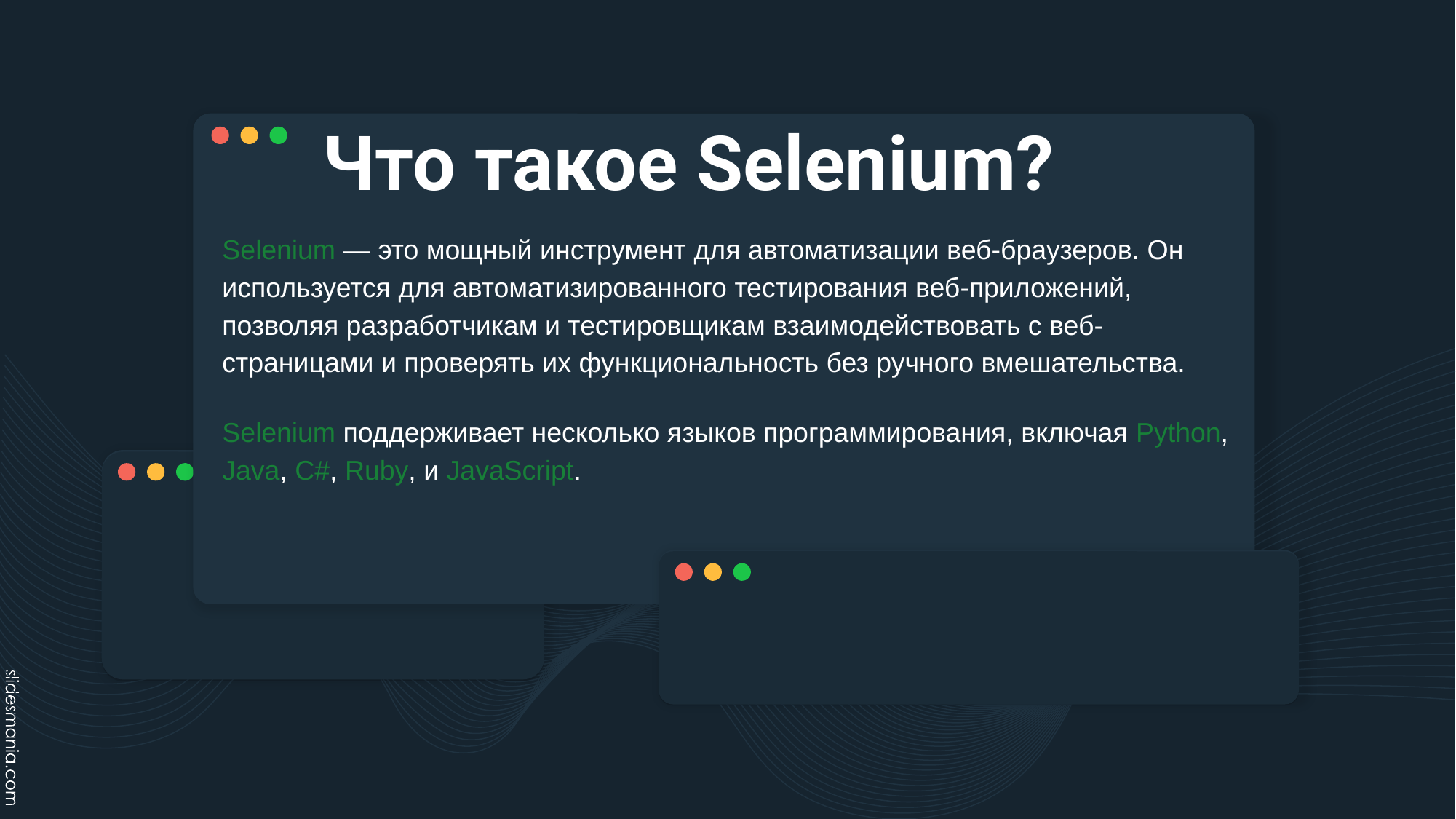

# Что такое Selenium?
Selenium — это мощный инструмент для автоматизации веб-браузеров. Он используется для автоматизированного тестирования веб-приложений, позволяя разработчикам и тестировщикам взаимодействовать с веб-страницами и проверять их функциональность без ручного вмешательства.
Selenium поддерживает несколько языков программирования, включая Python, Java, C#, Ruby, и JavaScript.